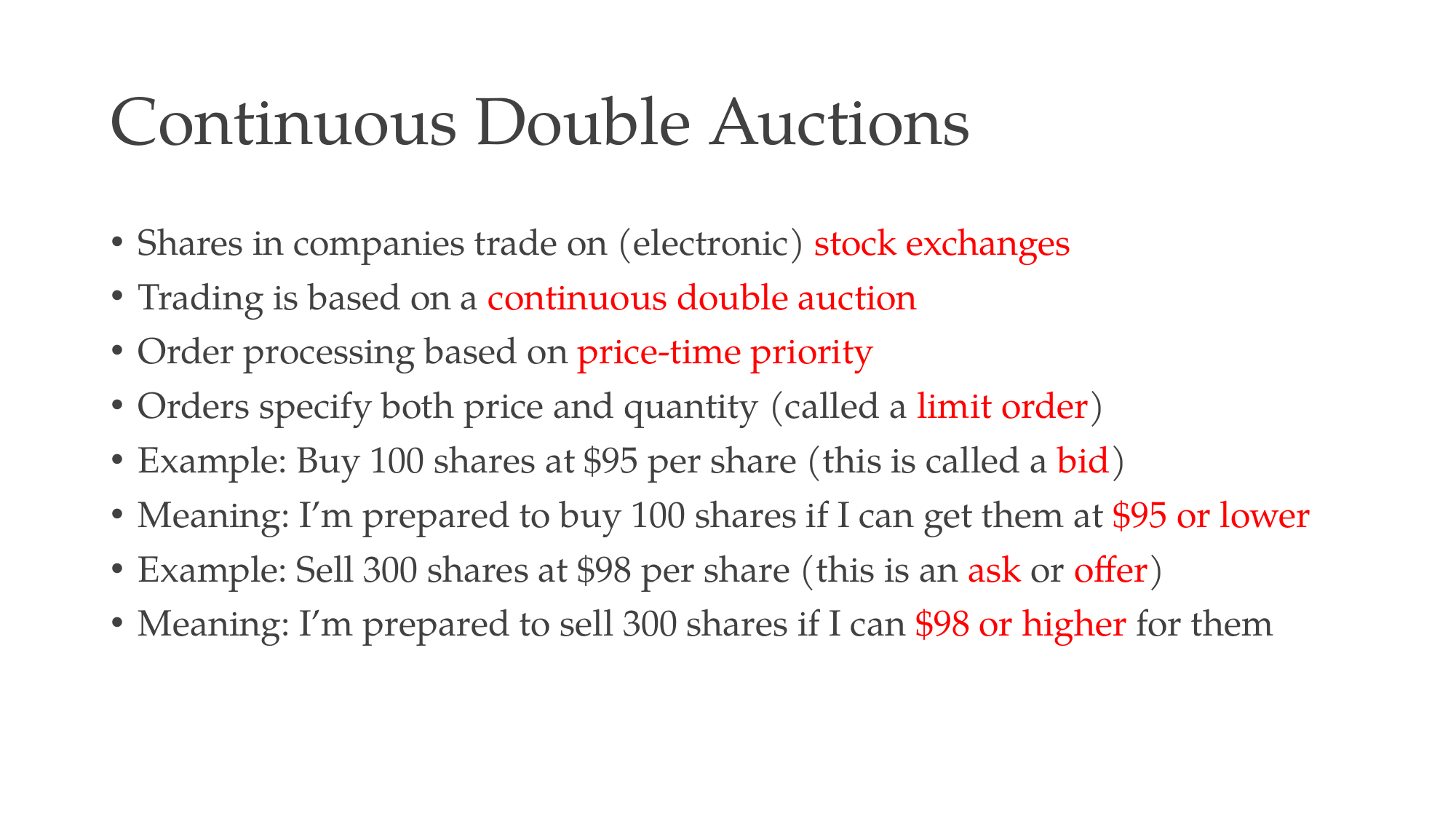

# Continuous Double Auctions
Shares in companies trade on (electronic) stock exchanges
Trading is based on a continuous double auction
Order processing based on price-time priority
Orders specify both price and quantity (called a limit order)
Example: Buy 100 shares at $95 per share (this is called a bid)
Meaning: I’m prepared to buy 100 shares if I can get them at $95 or lower
Example: Sell 300 shares at $98 per share (this is an ask or offer)
Meaning: I’m prepared to sell 300 shares if I can $98 or higher for them